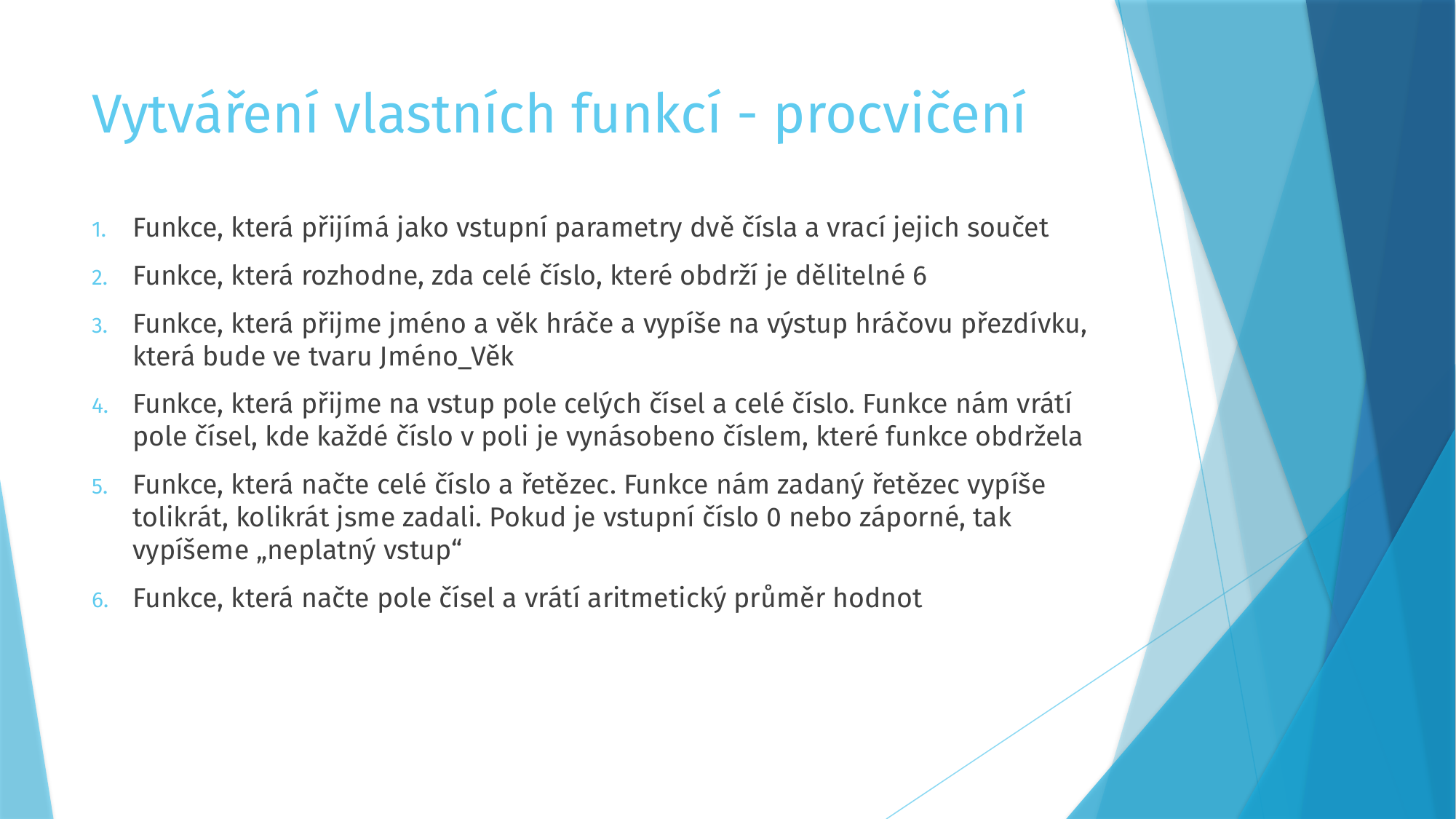

# Vytváření vlastních funkcí - procvičení
Funkce, která přijímá jako vstupní parametry dvě čísla a vrací jejich součet
Funkce, která rozhodne, zda celé číslo, které obdrží je dělitelné 6
Funkce, která přijme jméno a věk hráče a vypíše na výstup hráčovu přezdívku, která bude ve tvaru Jméno_Věk
Funkce, která přijme na vstup pole celých čísel a celé číslo. Funkce nám vrátí pole čísel, kde každé číslo v poli je vynásobeno číslem, které funkce obdržela
Funkce, která načte celé číslo a řetězec. Funkce nám zadaný řetězec vypíše tolikrát, kolikrát jsme zadali. Pokud je vstupní číslo 0 nebo záporné, tak vypíšeme „neplatný vstup“
Funkce, která načte pole čísel a vrátí aritmetický průměr hodnot